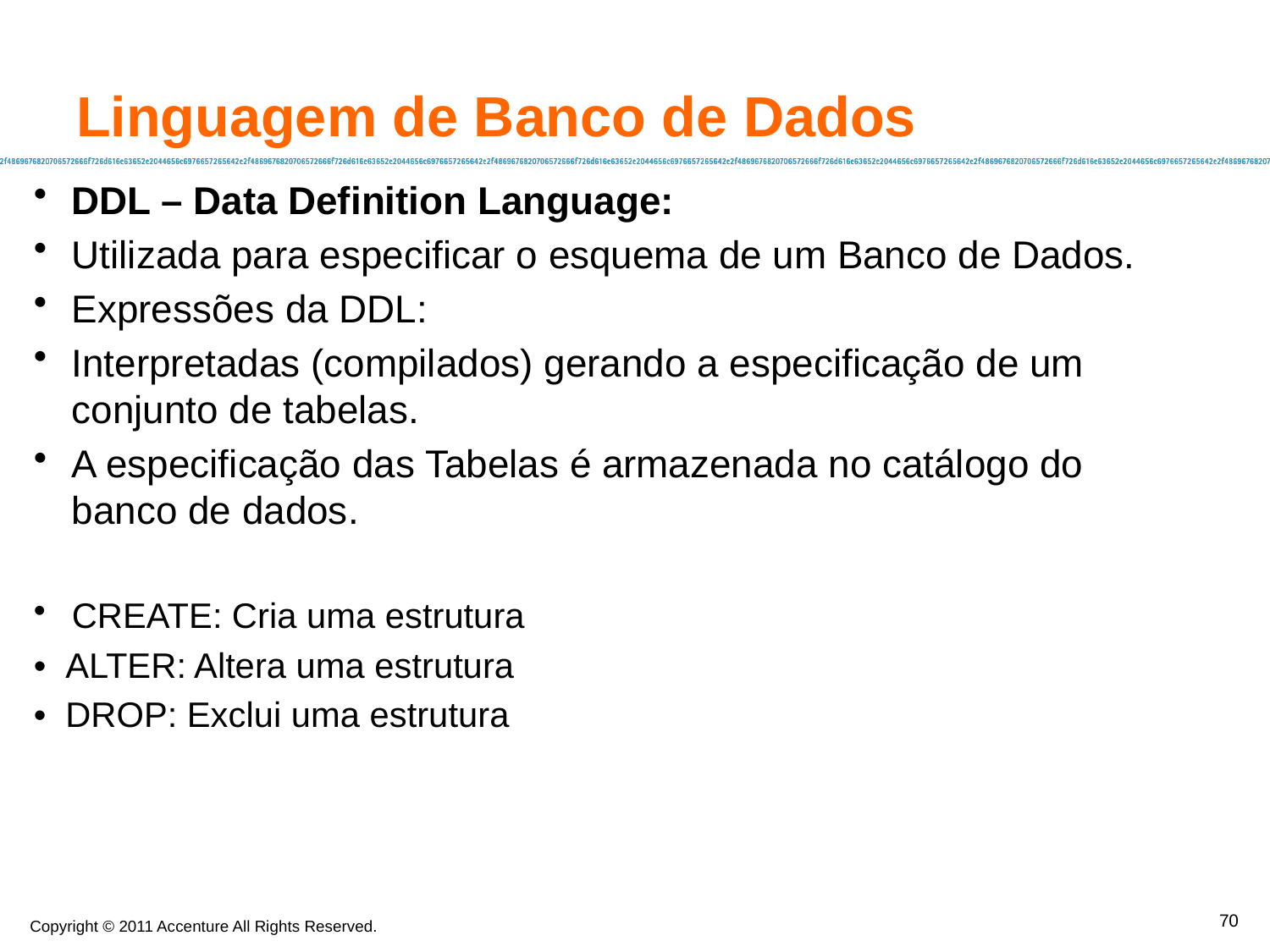

Linguagem de Banco de Dados
DDL – Data Definition Language:
Utilizada para especificar o esquema de um Banco de Dados.
Expressões da DDL:
Interpretadas (compilados) gerando a especificação de um conjunto de tabelas.
A especificação das Tabelas é armazenada no catálogo do banco de dados.

CREATE: Cria uma estrutura
•  ALTER: Altera uma estrutura
•  DROP: Exclui uma estrutura

70